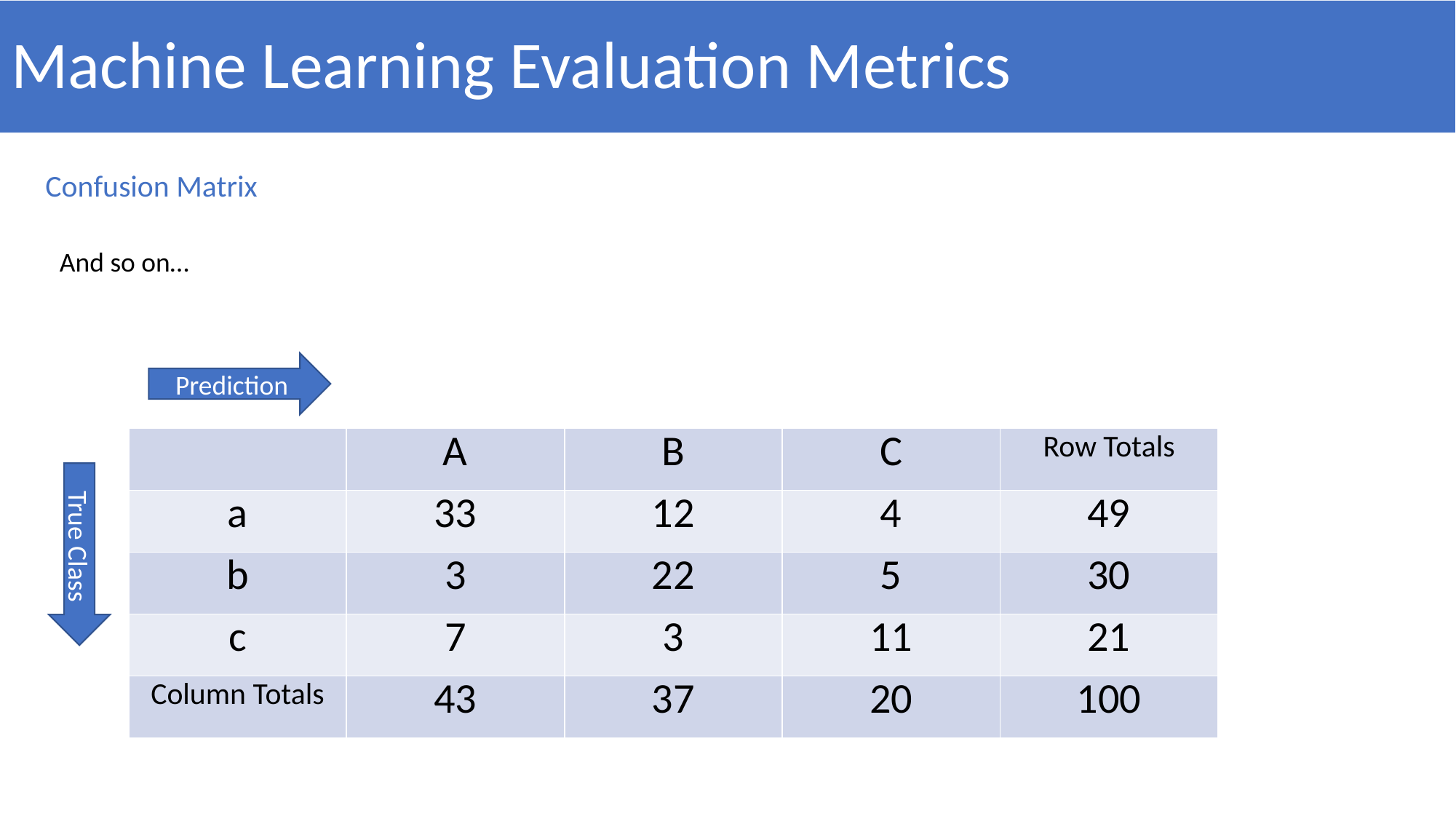

# Machine Learning Evaluation Metrics
Confusion Matrix
And so on…
Prediction
|  | A | B | C | Row Totals |
| --- | --- | --- | --- | --- |
| a | 33 | 12 | 4 | 49 |
| b | 3 | 22 | 5 | 30 |
| c | 7 | 3 | 11 | 21 |
| Column Totals | 43 | 37 | 20 | 100 |
True Class